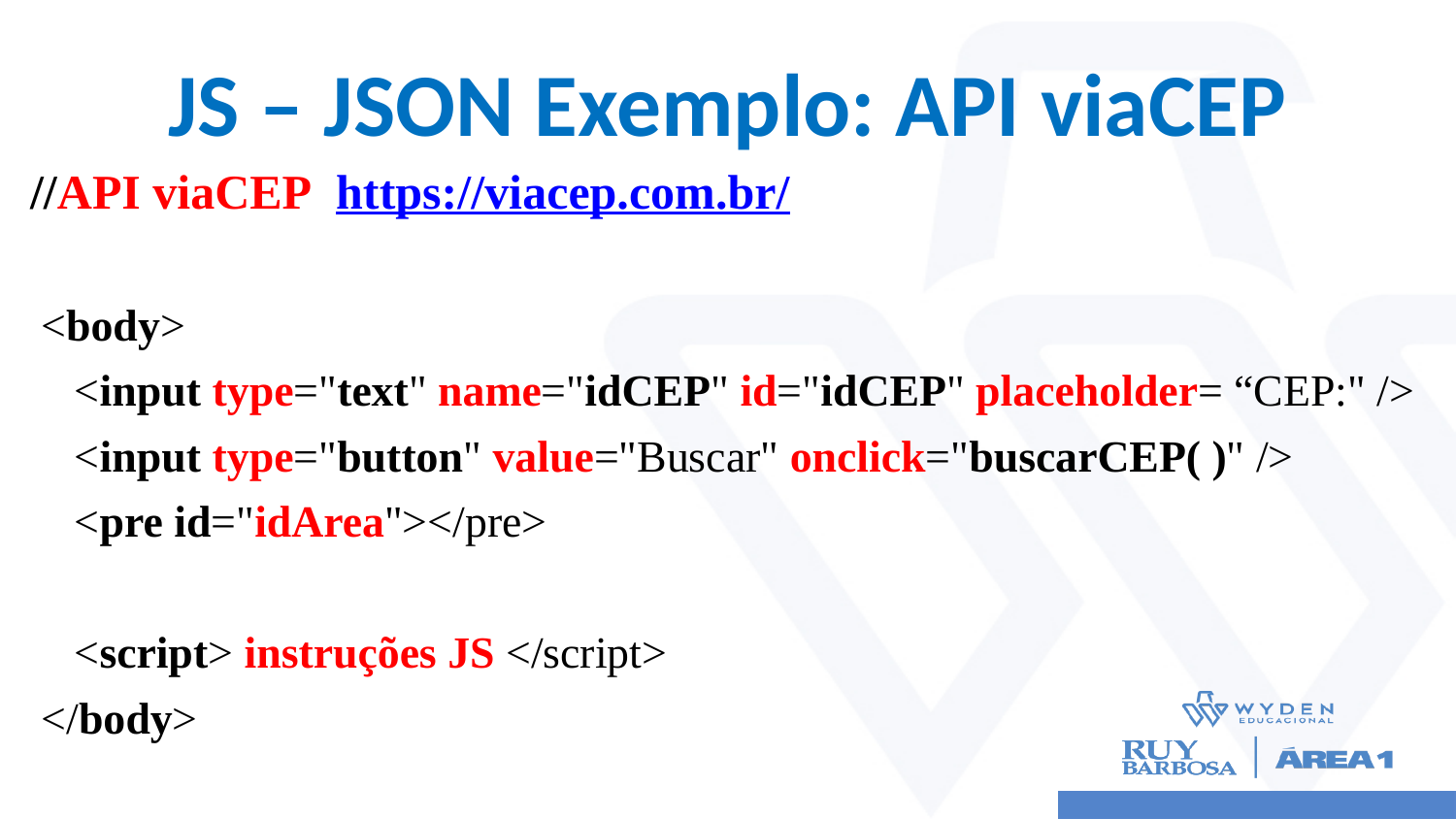

# JS – JSON Exemplo: API viaCEP
//API viaCEP  https://viacep.com.br/

 <body>
    <input type="text" name="idCEP" id="idCEP" placeholder= “CEP:" />
    <input type="button" value="Buscar" onclick="buscarCEP( )" />
    <pre id="idArea"></pre>

    <script> instruções JS </script>
 </body>